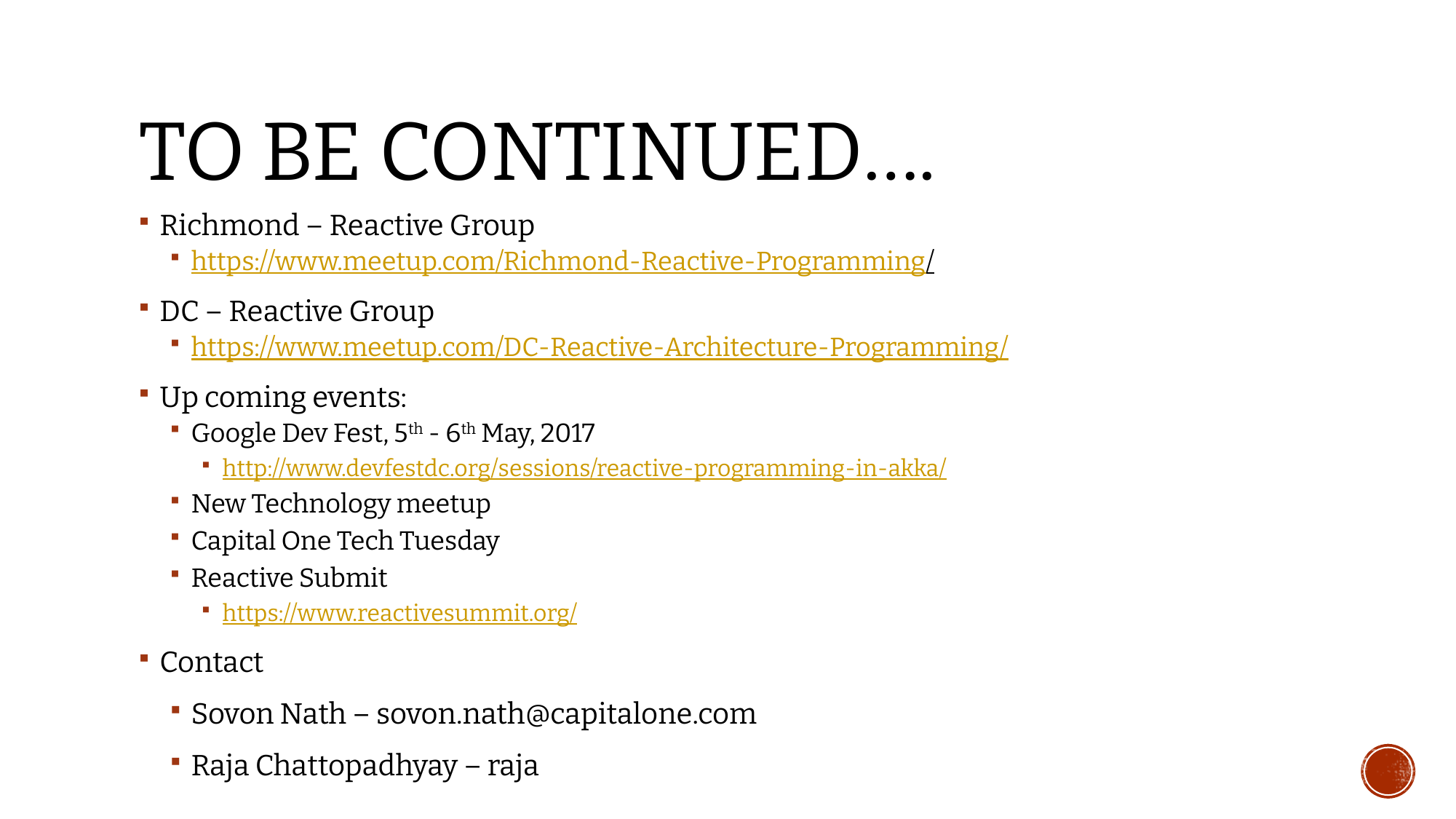

# To be continued….
Richmond – Reactive Group
https://www.meetup.com/Richmond-Reactive-Programming/
DC – Reactive Group
https://www.meetup.com/DC-Reactive-Architecture-Programming/
Up coming events:
Google Dev Fest, 5th - 6th May, 2017
http://www.devfestdc.org/sessions/reactive-programming-in-akka/
New Technology meetup
Capital One Tech Tuesday
Reactive Submit
https://www.reactivesummit.org/
Contact
Sovon Nath – sovon.nath@capitalone.com
Raja Chattopadhyay – raja